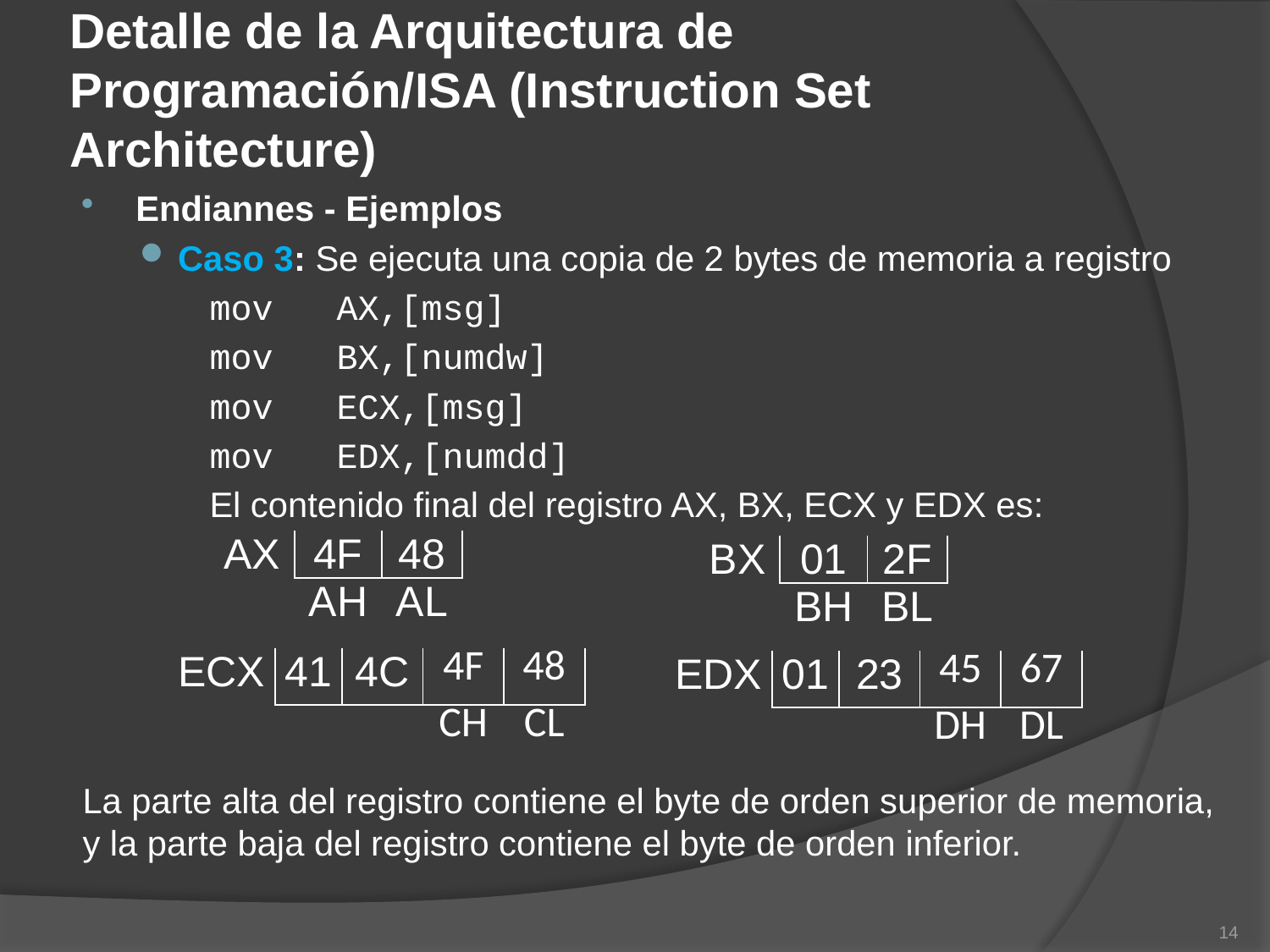

# Detalle de la Arquitectura de Programación/ISA (Instruction Set Architecture)
Endiannes - Ejemplos
Caso 3: Se ejecuta una copia de 2 bytes de memoria a registro
	mov	AX,[msg]
	mov	BX,[numdw]
	mov   ECX,[msg]
	mov   EDX,[numdd]
	El contenido final del registro AX, BX, ECX y EDX es:

La parte alta del registro contiene el byte de orden superior de memoria, y la parte baja del registro contiene el byte de orden inferior.

| AX | 4F | 48 |
| --- | --- | --- |
|  | AH | AL |
| BX | 01 | 2F |
| --- | --- | --- |
|  | BH | BL |
| ECX | 41 | 4C | 4F | 48 |
| --- | --- | --- | --- | --- |
|  |  |  | CH | CL |
| EDX | 01 | 23 | 45 | 67 |
| --- | --- | --- | --- | --- |
|  |  |  | DH | DL |
14